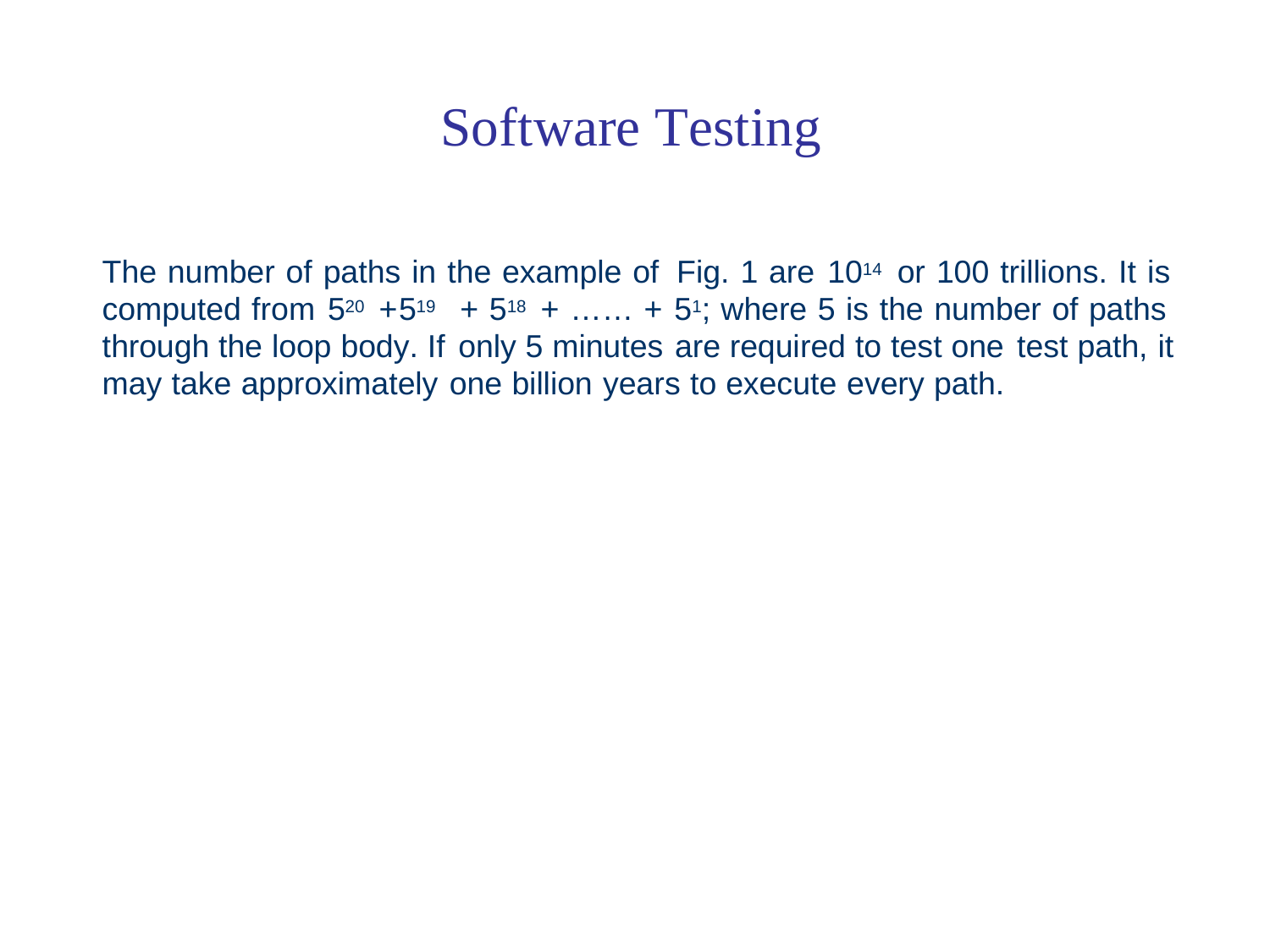

Software Testing
1014
The number of paths in the example of
Fig. 1 are
or 100 trillions. It is
520      519
518
51; where 5 is the number of paths
computed from
+
+
+ …… +
through the loop body. If
only 5 minutes
are required to test one
test
path,
it
may
take
approximately
one
billion
years
to
execute
every
path.